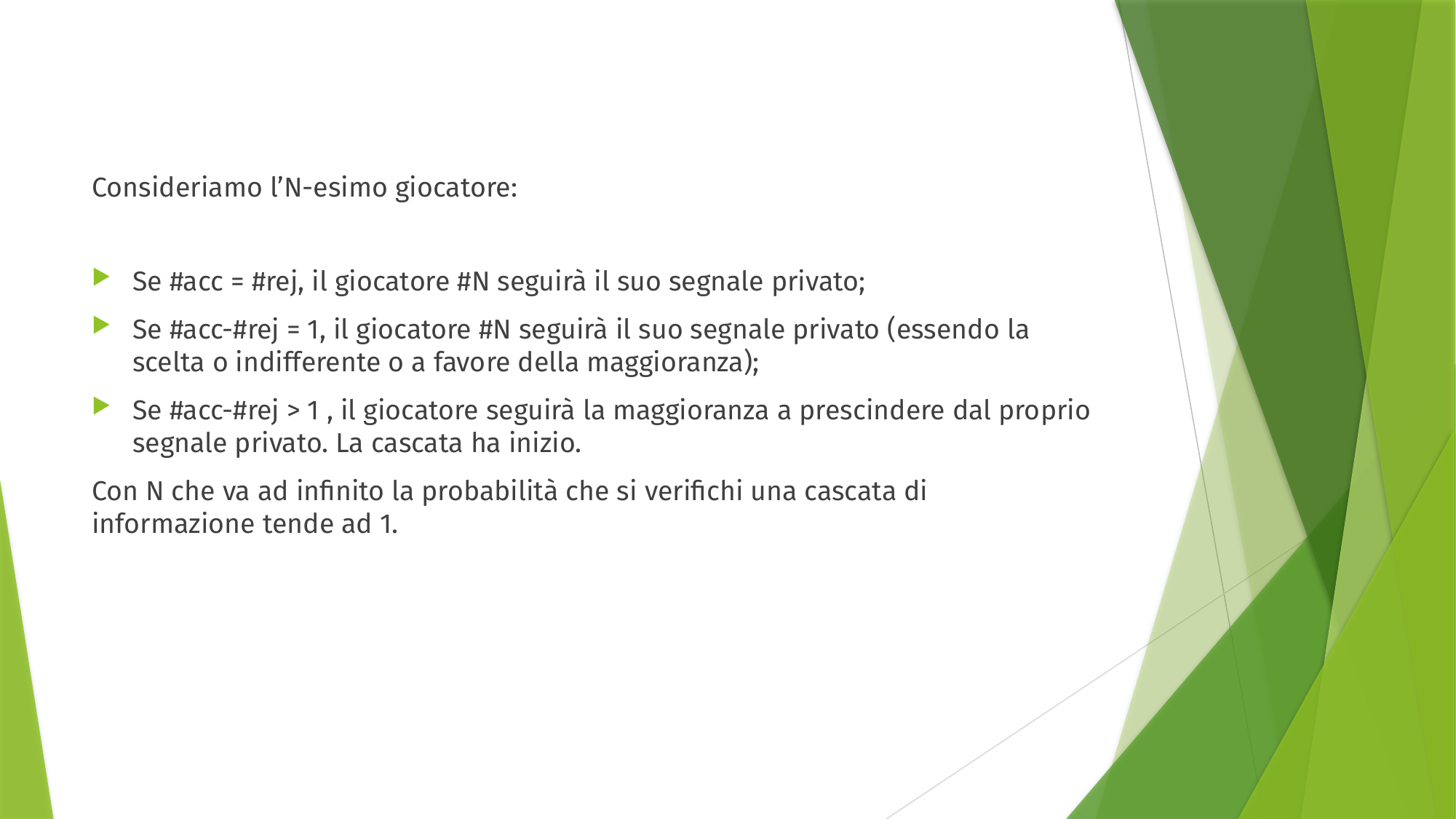

Consideriamo l’N-esimo giocatore:
Se #acc = #rej, il giocatore #N seguirà il suo segnale privato;
Se #acc-#rej = 1, il giocatore #N seguirà il suo segnale privato (essendo la scelta o indifferente o a favore della maggioranza);
Se #acc-#rej > 1 , il giocatore seguirà la maggioranza a prescindere dal proprio segnale privato. La cascata ha inizio.
Con N che va ad infinito la probabilità che si verifichi una cascata di informazione tende ad 1.